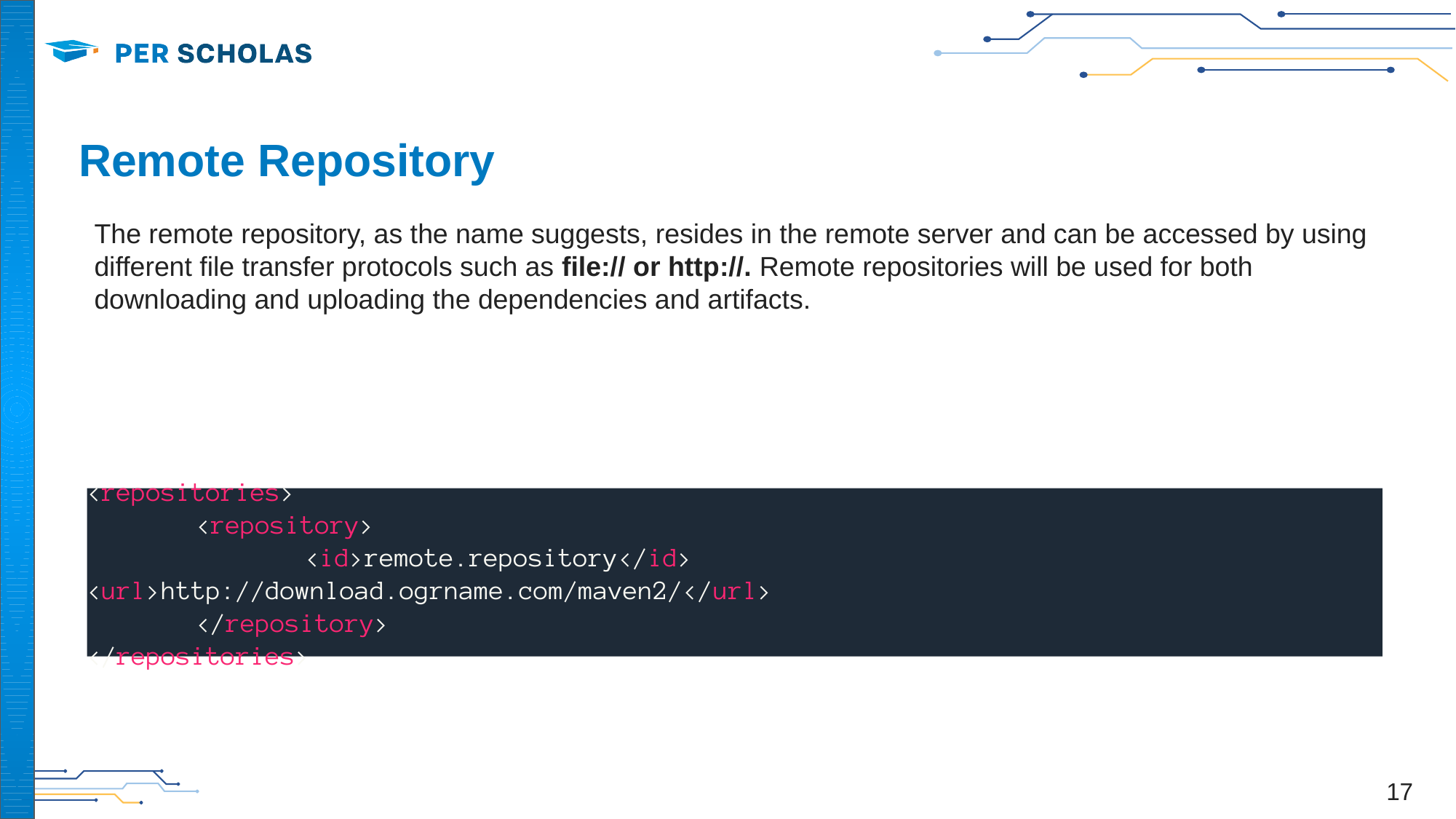

# Remote Repository
The remote repository, as the name suggests, resides in the remote server and can be accessed by using different file transfer protocols such as file:// or http://. Remote repositories will be used for both downloading and uploading the dependencies and artifacts.
<repositories>
	<repository>
		<id>remote.repository</id> <url>http://download.ogrname.com/maven2/</url>
	</repository>
</repositories>
17